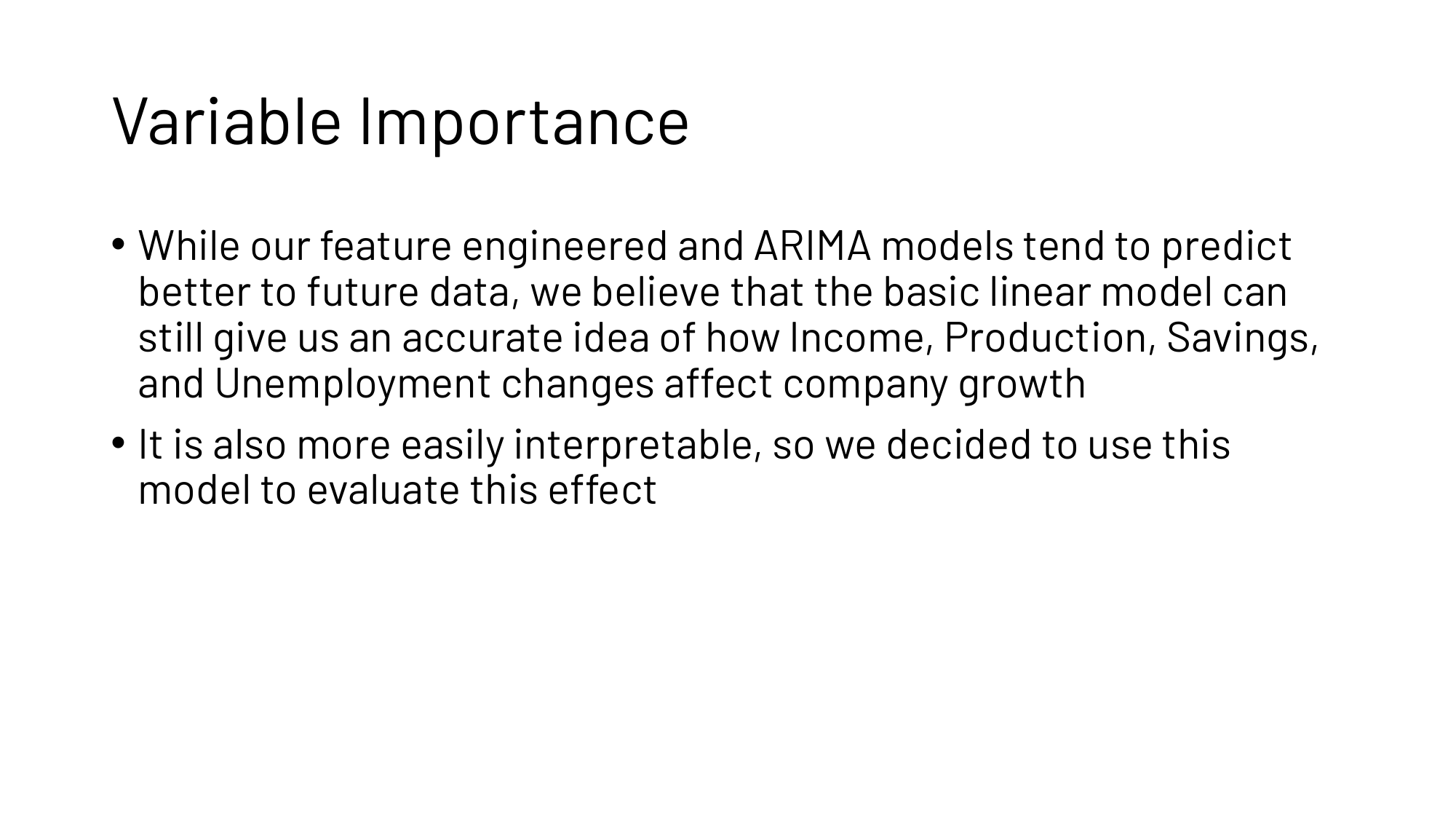

# Variable Importance
While our feature engineered and ARIMA models tend to predict better to future data, we believe that the basic linear model can still give us an accurate idea of how Income, Production, Savings, and Unemployment changes affect company growth
It is also more easily interpretable, so we decided to use this model to evaluate this effect